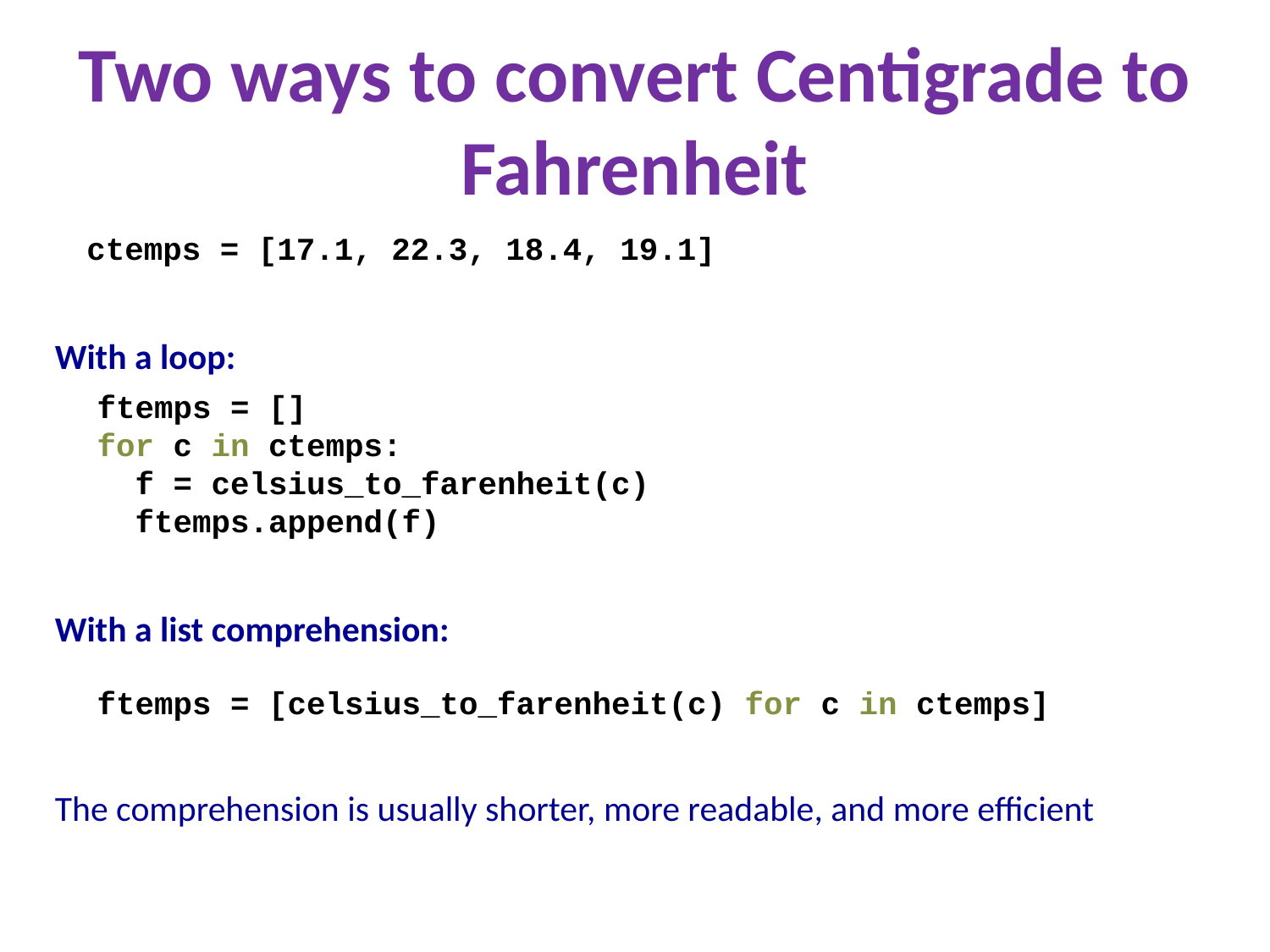

Two ways to convert Centigrade to Fahrenheit
ctemps = [17.1, 22.3, 18.4, 19.1]

With a loop:
ftemps = []
for c in ctemps:
  f = celsius_to_farenheit(c)
  ftemps.append(f)
With a list comprehension:
ftemps = [celsius_to_farenheit(c) for c in ctemps]
The comprehension is usually shorter, more readable, and more efficient